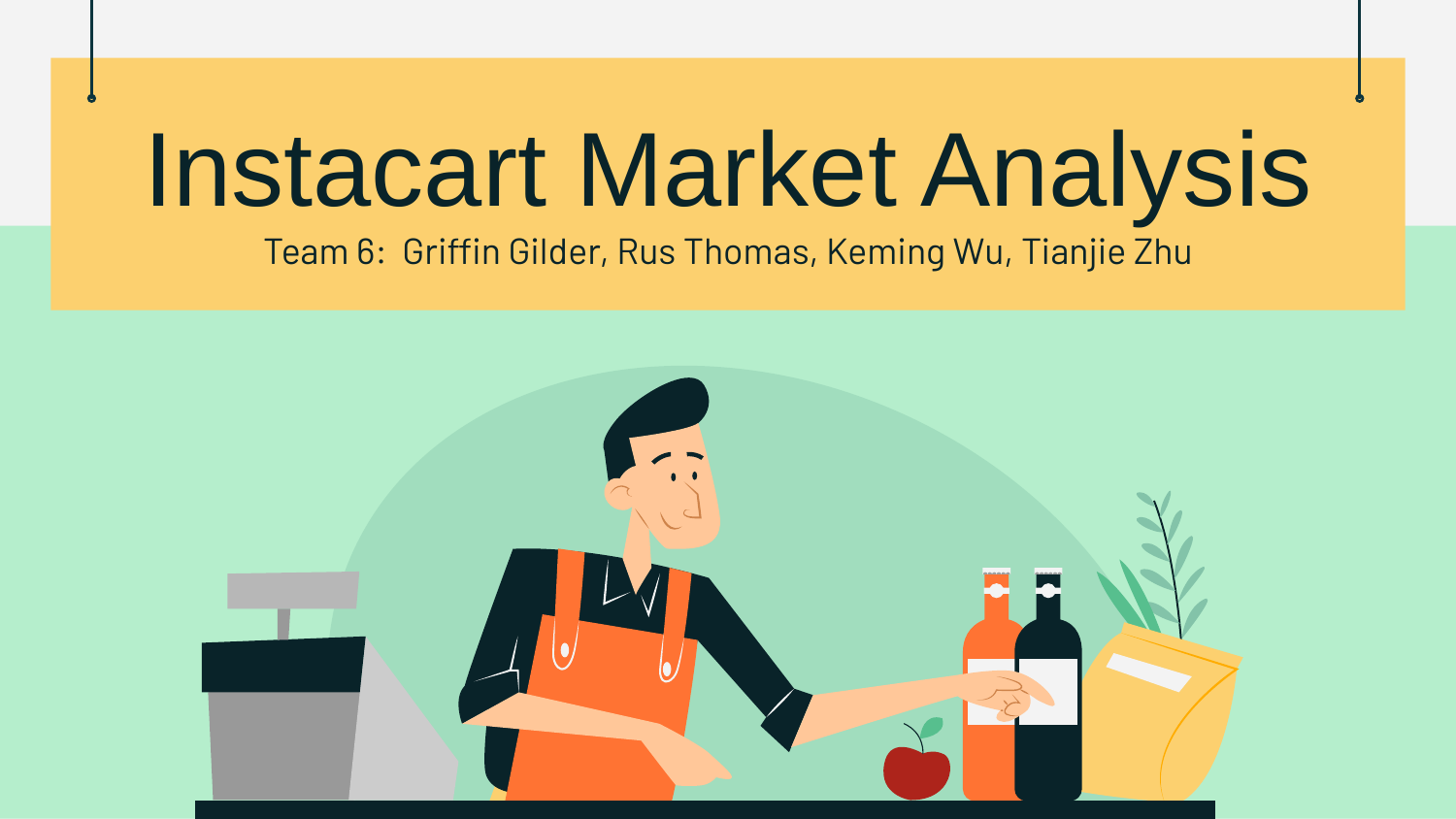

# Instacart Market Analysis
Team 6:  Griffin Gilder, Rus Thomas, Keming Wu, Tianjie Zhu